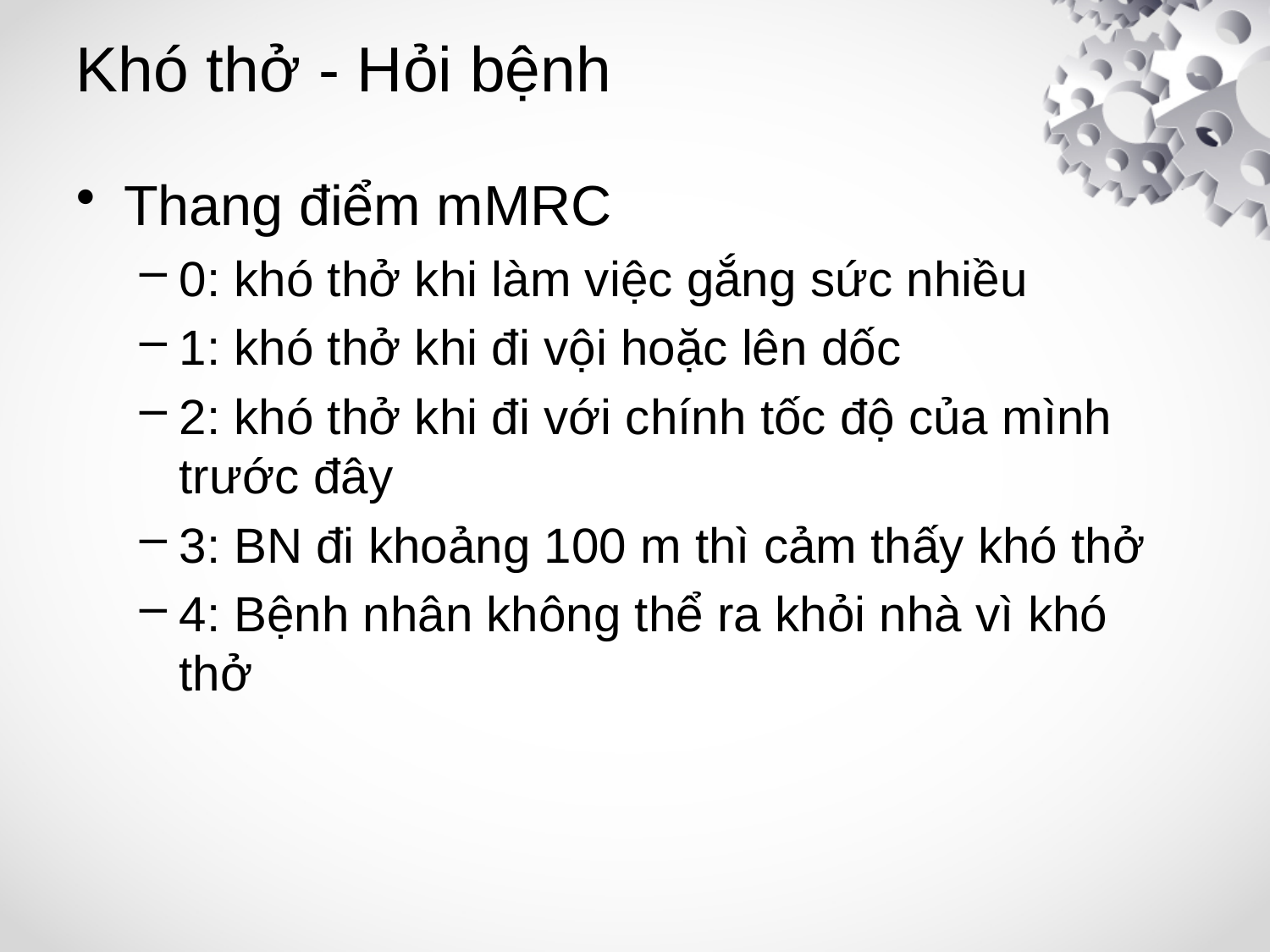

# Khó thở - Hỏi bệnh
Thang điểm mMRC
0: khó thở khi làm việc gắng sức nhiều
1: khó thở khi đi vội hoặc lên dốc
2: khó thở khi đi với chính tốc độ của mình trước đây
3: BN đi khoảng 100 m thì cảm thấy khó thở
4: Bệnh nhân không thể ra khỏi nhà vì khó thở